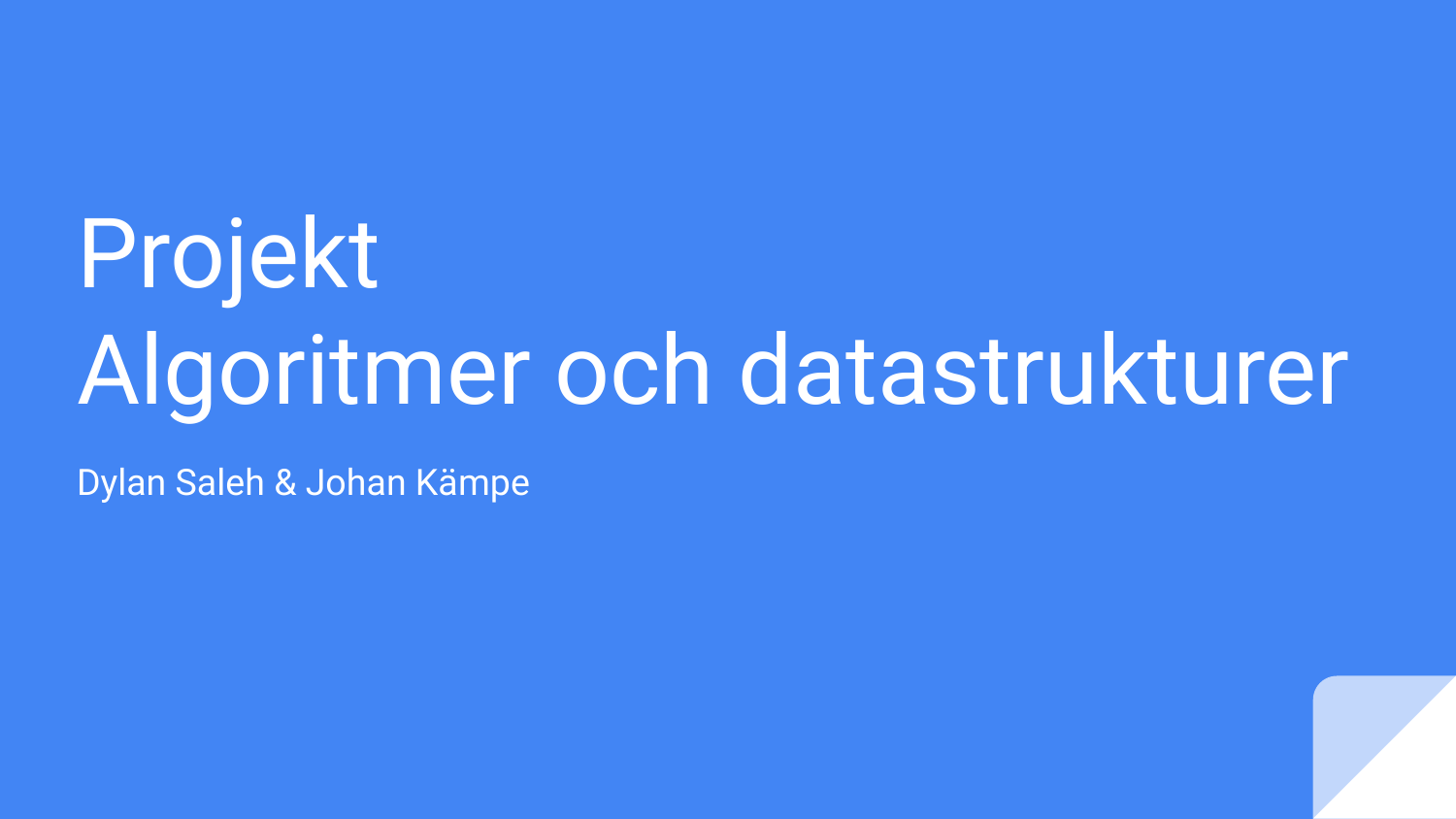

# Projekt
Algoritmer och datastrukturer
Dylan Saleh & Johan Kämpe